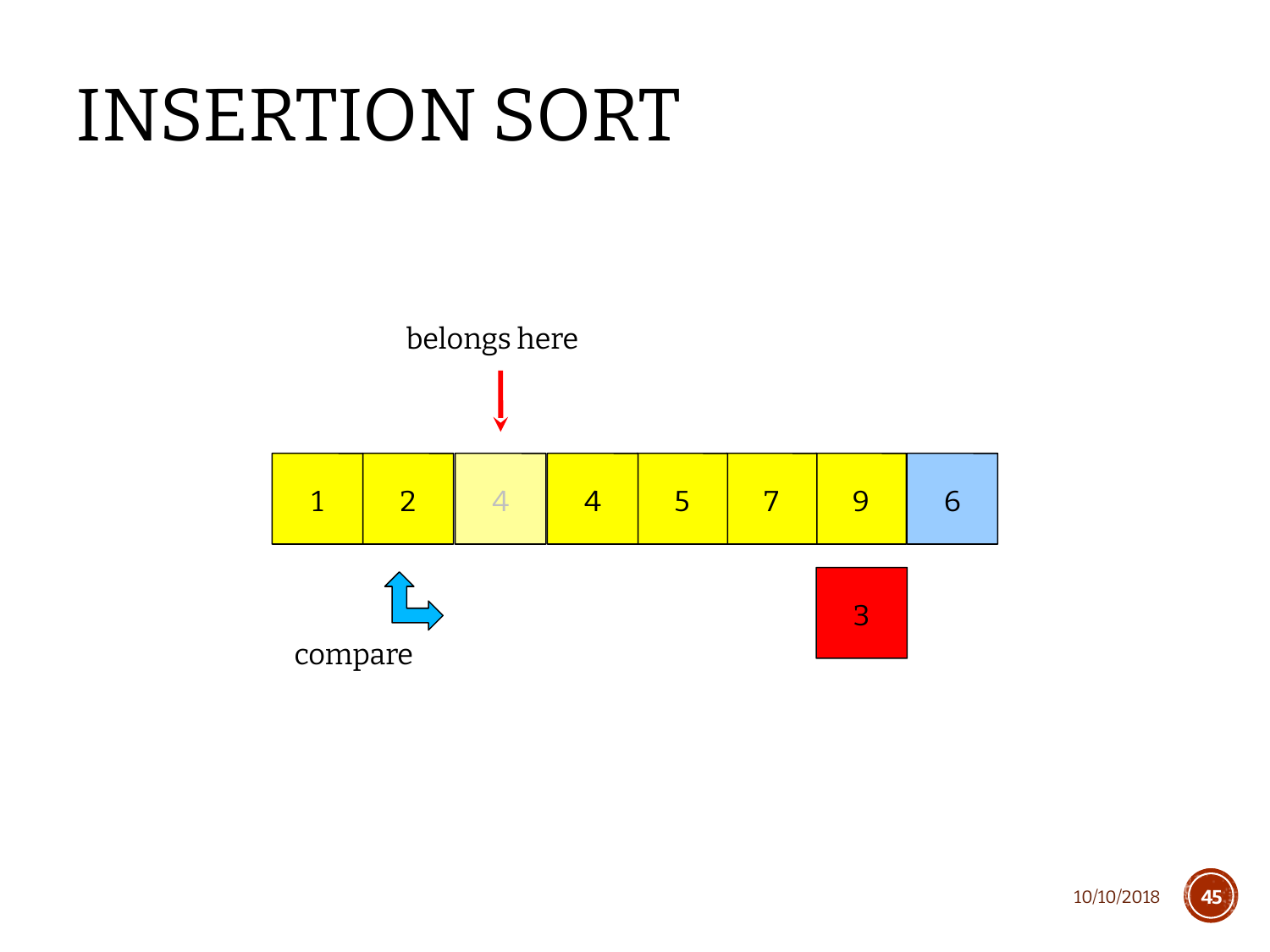

# Insertion Sort
belongs here

1
2
4
4
5
7
9
6
3

compare
10/10/2018
45